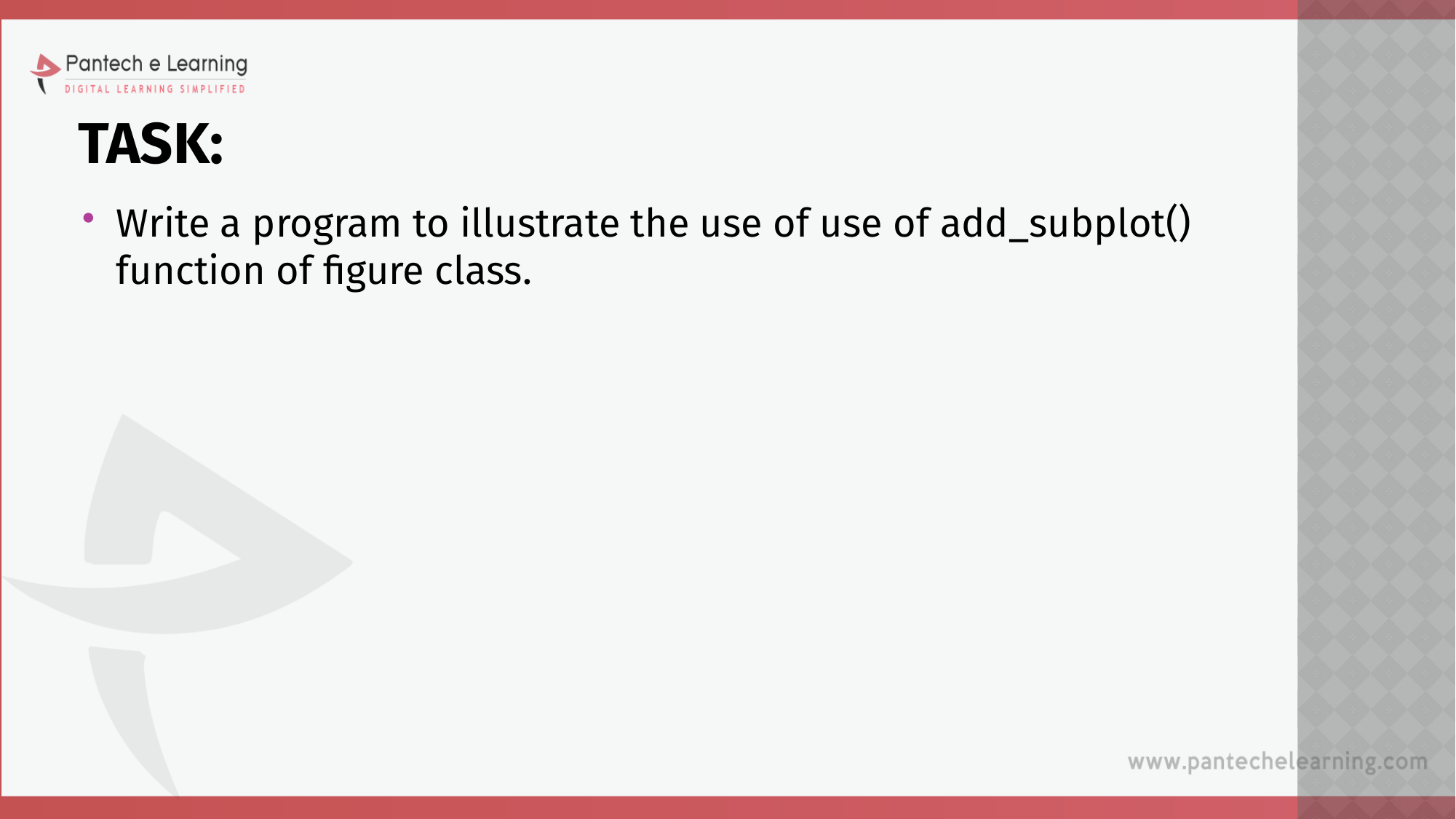

# TASK:
Write a program to illustrate the use of use of add_subplot() function of figure class.